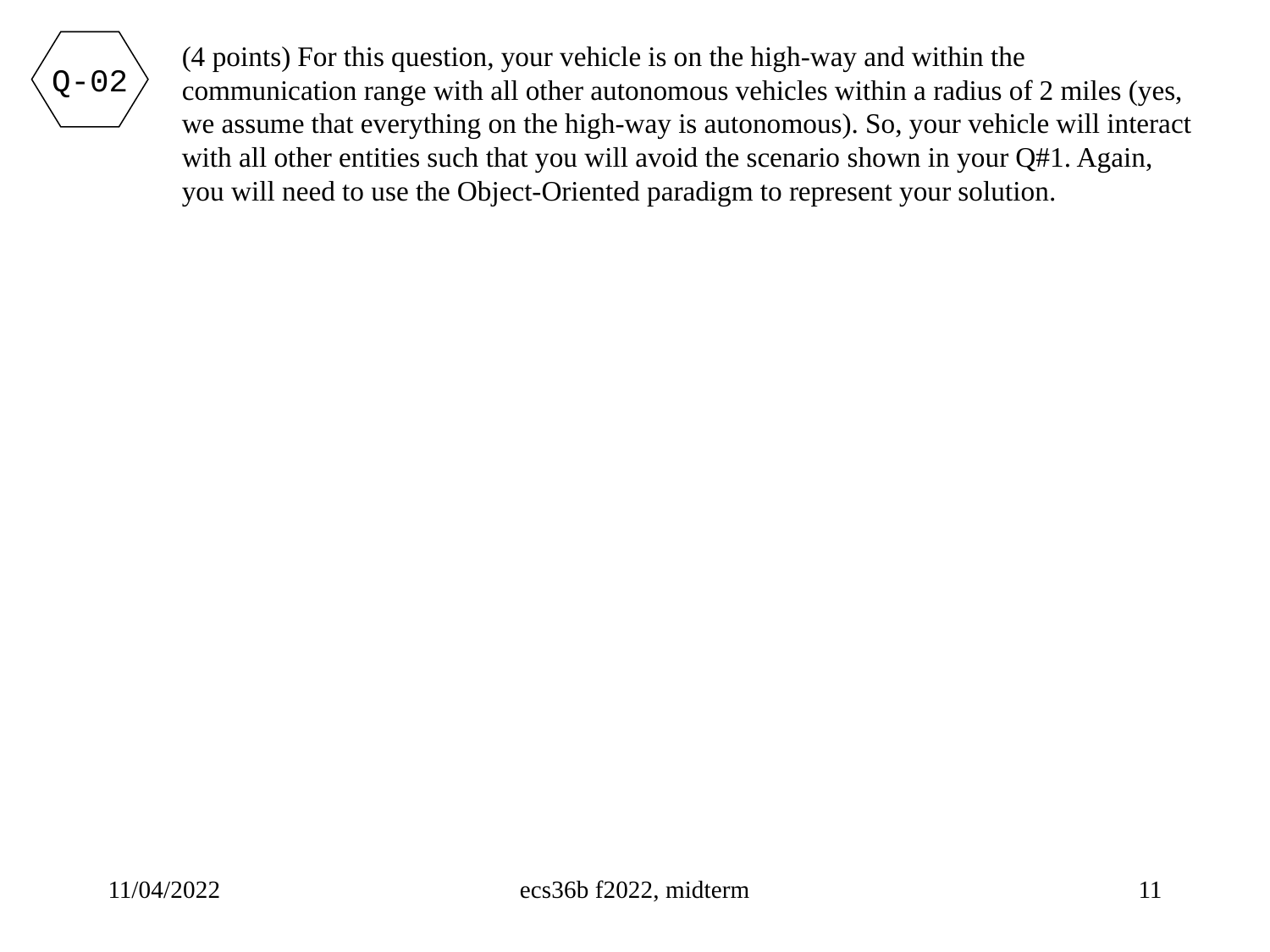

Q-02
(4 points) For this question, your vehicle is on the high-way and within the communication range with all other autonomous vehicles within a radius of 2 miles (yes, we assume that everything on the high-way is autonomous). So, your vehicle will interact with all other entities such that you will avoid the scenario shown in your Q#1. Again, you will need to use the Object-Oriented paradigm to represent your solution.
11/04/2022
ecs36b f2022, midterm
11